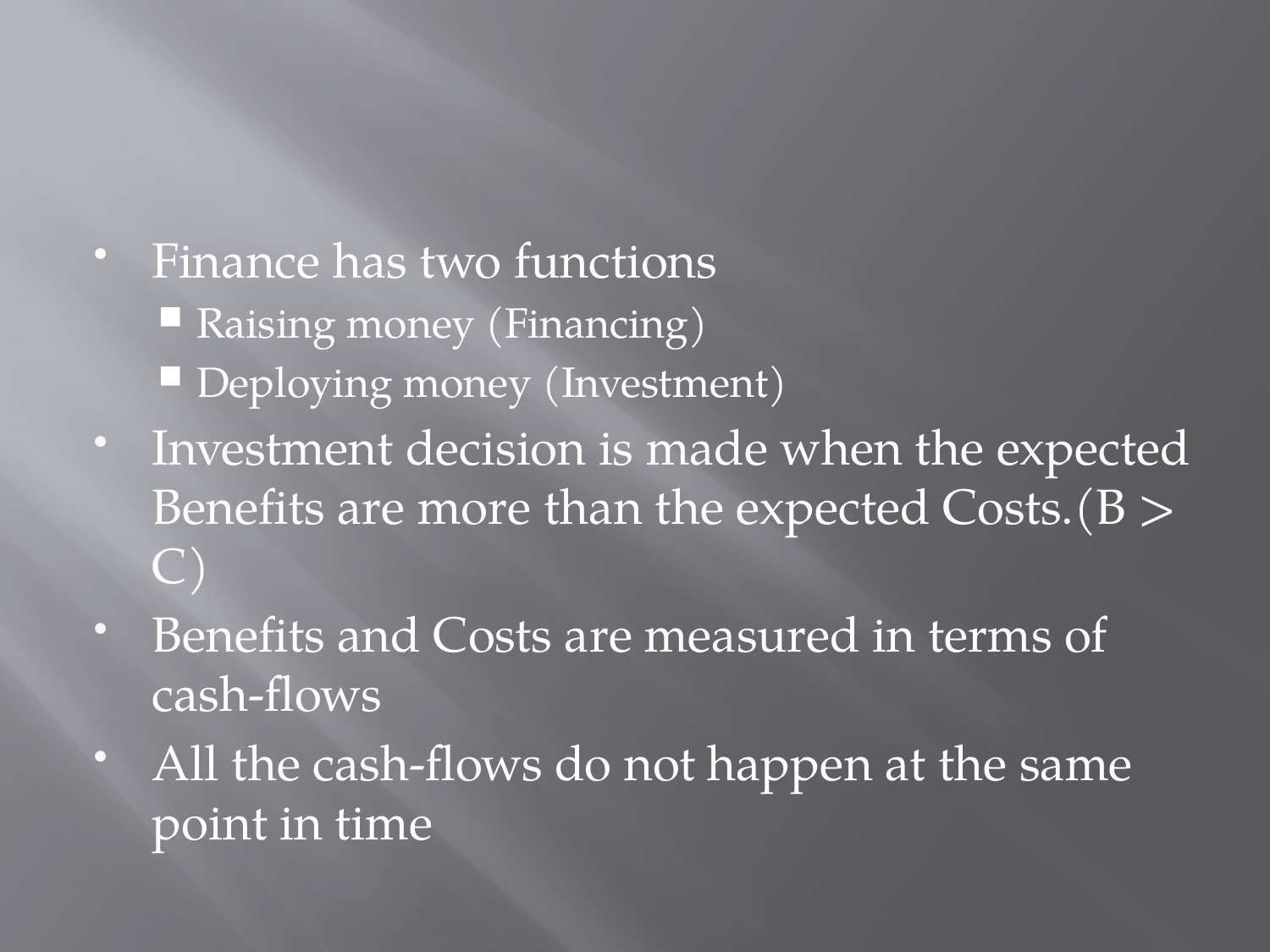

#
Finance has two functions
Raising money (Financing)
Deploying money (Investment)
Investment decision is made when the expected Benefits are more than the expected Costs.(B > C)
Benefits and Costs are measured in terms of cash-flows
All the cash-flows do not happen at the same point in time